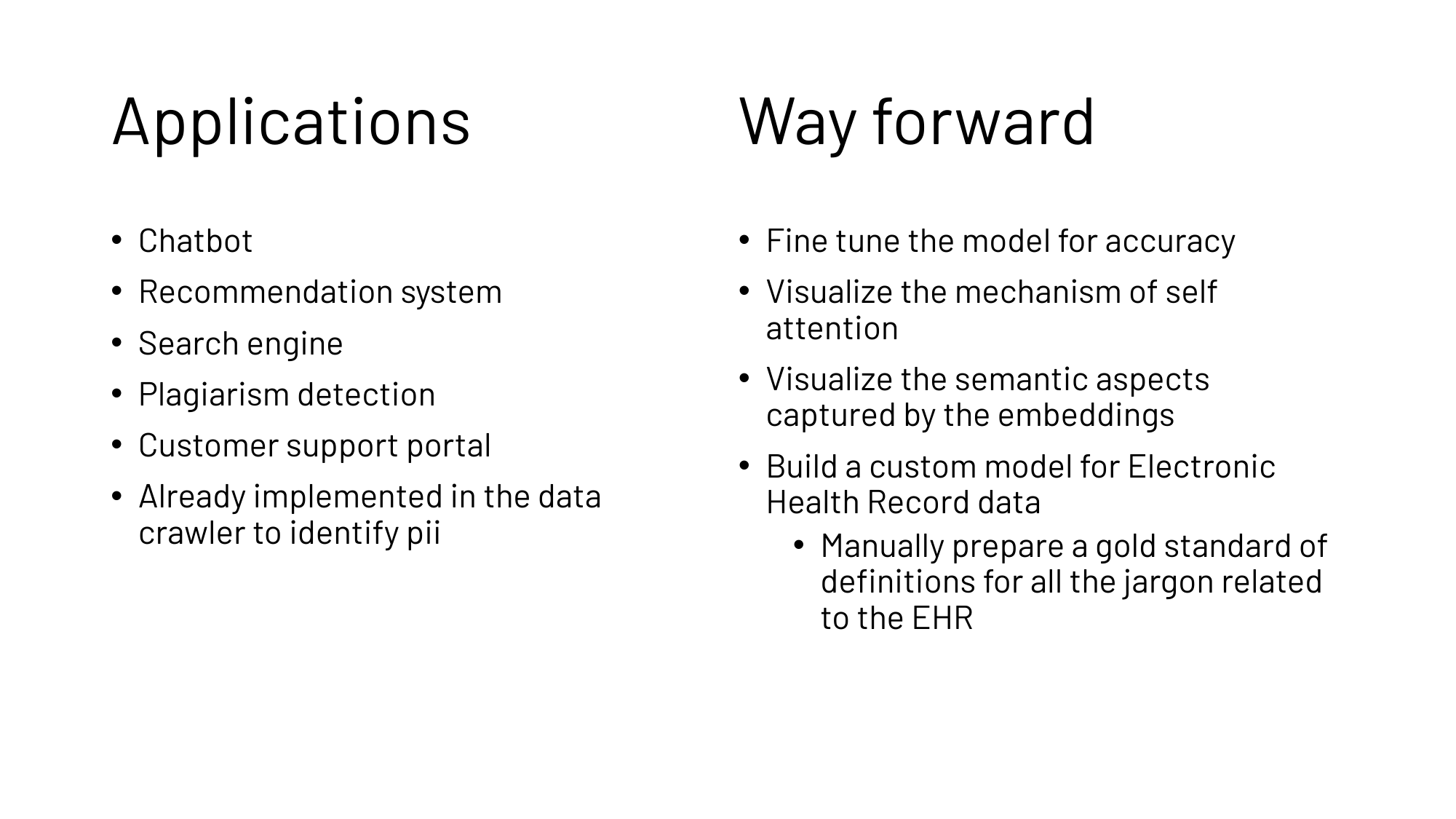

# Applications
Way forward
Chatbot
Recommendation system
Search engine
Plagiarism detection
Customer support portal
Already implemented in the data crawler to identify pii
Fine tune the model for accuracy
Visualize the mechanism of self attention
Visualize the semantic aspects captured by the embeddings
Build a custom model for Electronic Health Record data
Manually prepare a gold standard of definitions for all the jargon related to the EHR